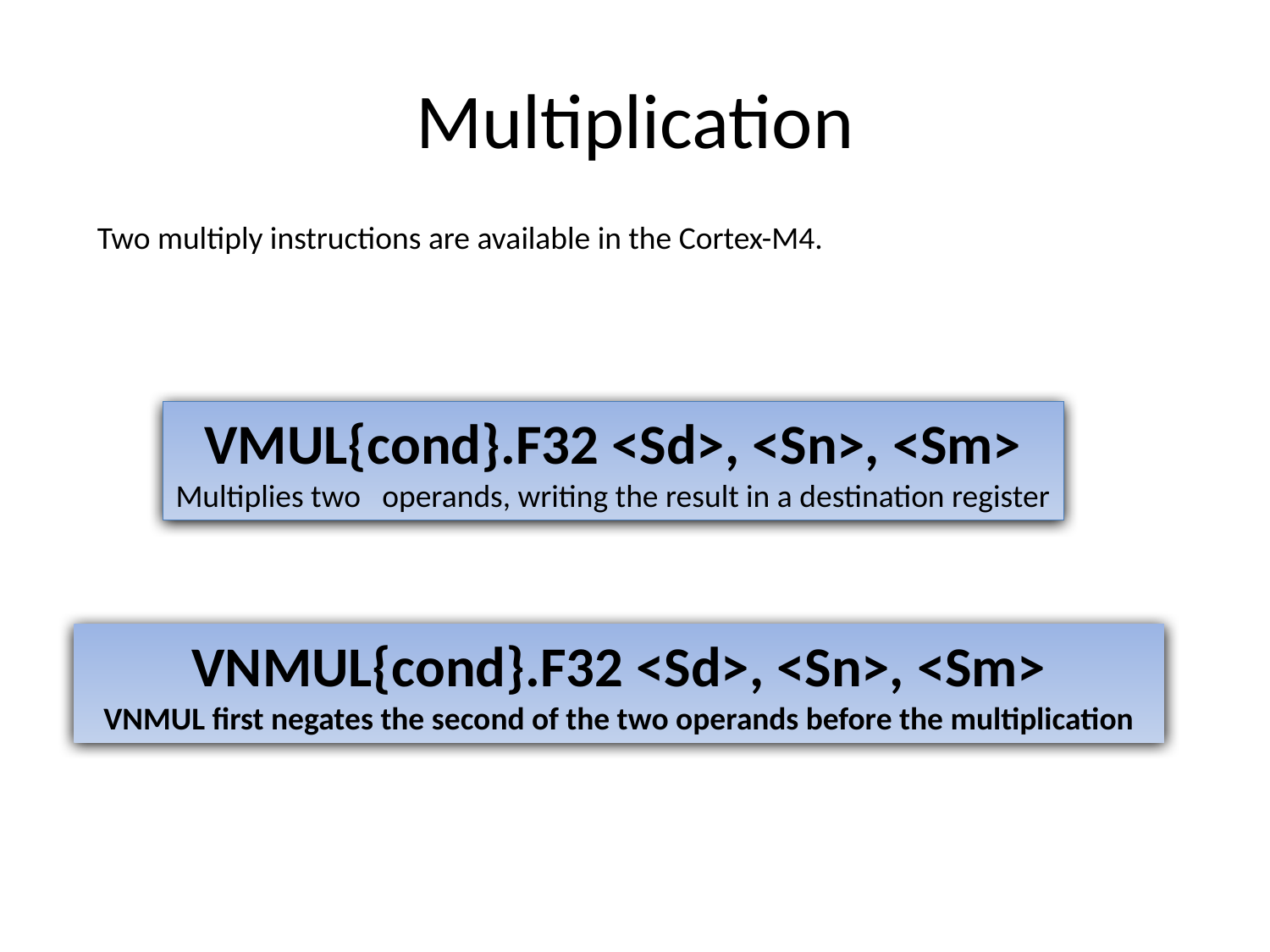

# Multiplication
Two multiply instructions are available in the Cortex-M4.
VMUL{cond}.F32 <Sd>, <Sn>, <Sm>
Multiplies two   operands, writing the result in a destination register
VNMUL{cond}.F32 <Sd>, <Sn>, <Sm>
VNMUL first negates the second of the two operands before the multiplication